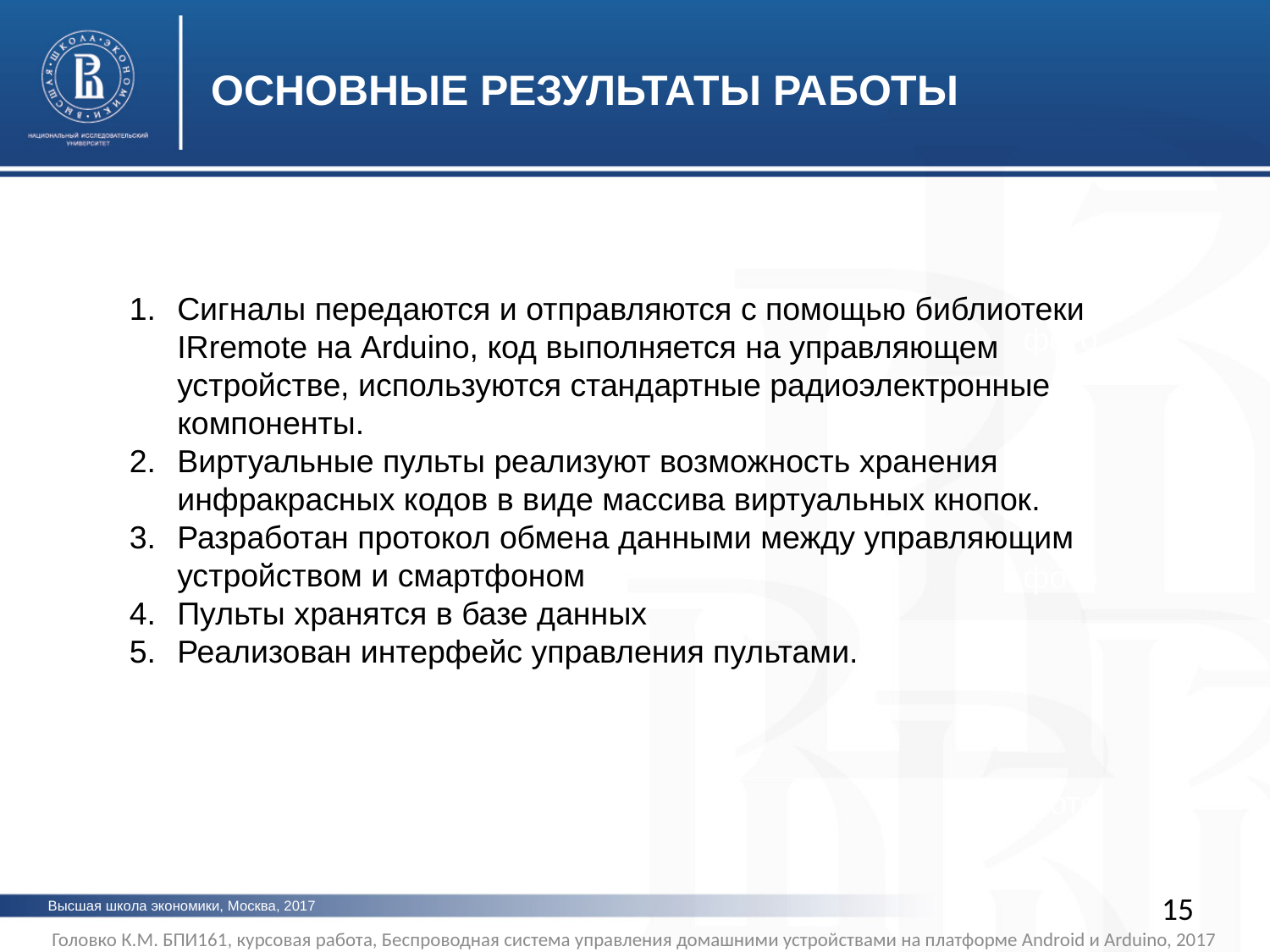

ОСНОВНЫЕ РЕЗУЛЬТАТЫ РАБОТЫ
Сигналы передаются и отправляются с помощью библиотеки IRremote на Arduino, код выполняется на управляющем устройстве, используются стандартные радиоэлектронные компоненты.
Виртуальные пульты реализуют возможность хранения инфракрасных кодов в виде массива виртуальных кнопок.
Разработан протокол обмена данными между управляющим устройством и смартфоном
Пульты хранятся в базе данных
Реализован интерфейс управления пультами.
фото
фото
фото
15
Высшая школа экономики, Москва, 2017
Головко К.М. БПИ161, курсовая работа, Беспроводная система управления домашними устройствами на платформе Android и Arduino, 2017